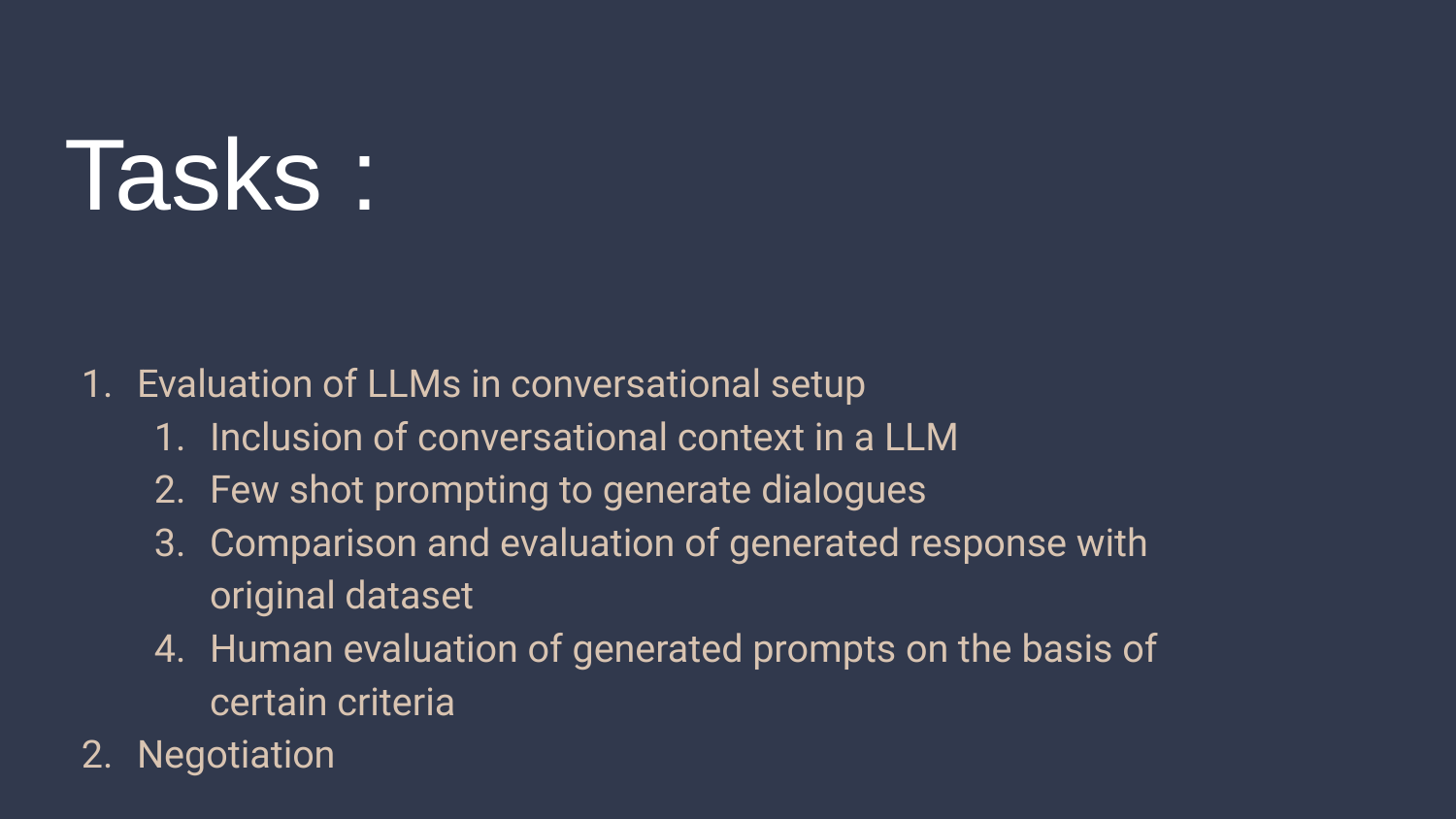

# Tasks :
Evaluation of LLMs in conversational setup
Inclusion of conversational context in a LLM
Few shot prompting to generate dialogues
Comparison and evaluation of generated response with original dataset
Human evaluation of generated prompts on the basis of certain criteria
Negotiation